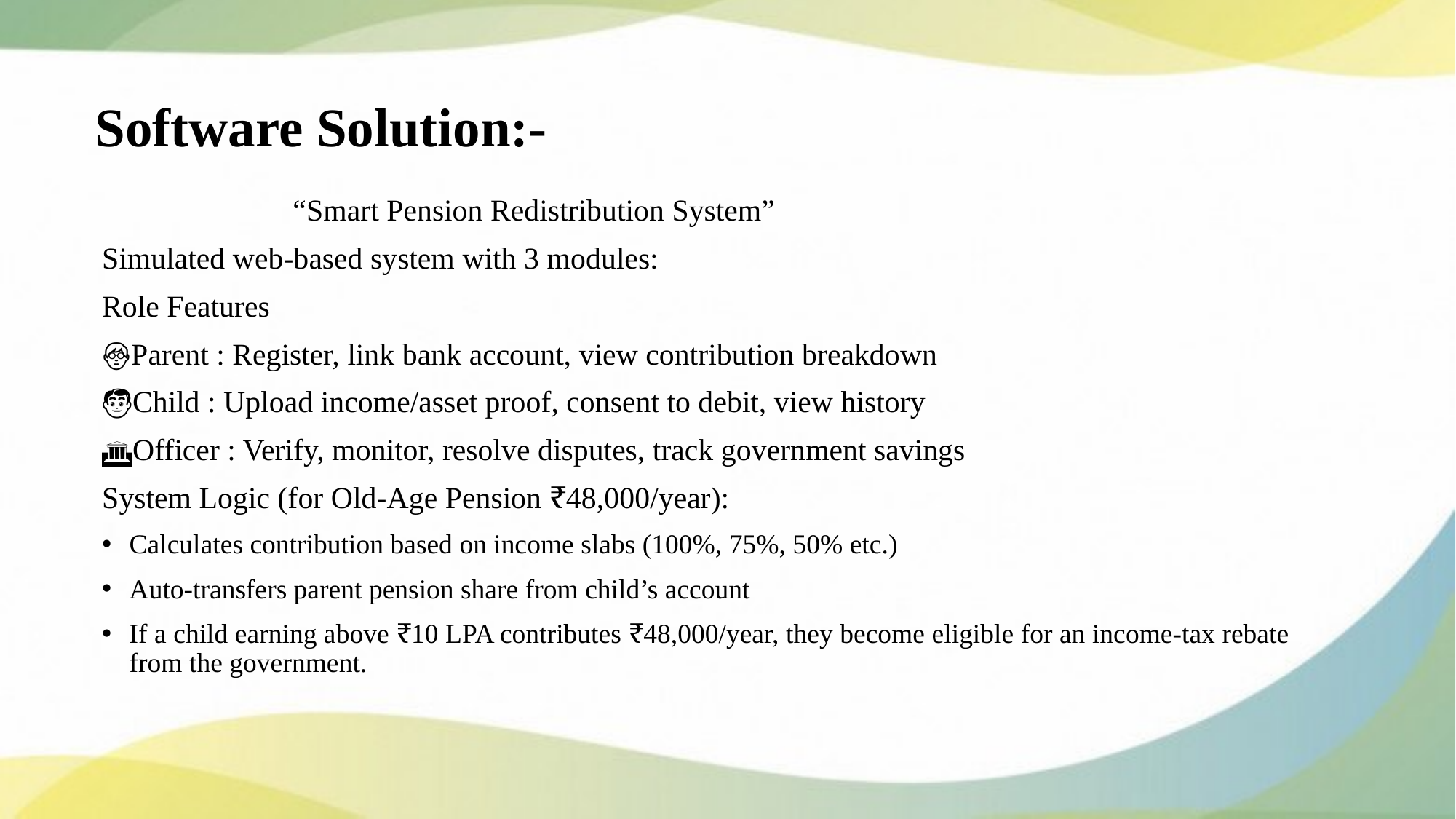

# Software Solution:-
                         “Smart Pension Redistribution System”
Simulated web-based system with 3 modules:
Role Features
🧓Parent : Register, link bank account, view contribution breakdown
👨‍Child : Upload income/asset proof, consent to debit, view history
🏛Officer : Verify, monitor, resolve disputes, track government savings
System Logic (for Old-Age Pension ₹48,000/year):
Calculates contribution based on income slabs (100%, 75%, 50% etc.)
Auto-transfers parent pension share from child’s account
If a child earning above ₹10 LPA contributes ₹48,000/year, they become eligible for an income-tax rebate from the government.